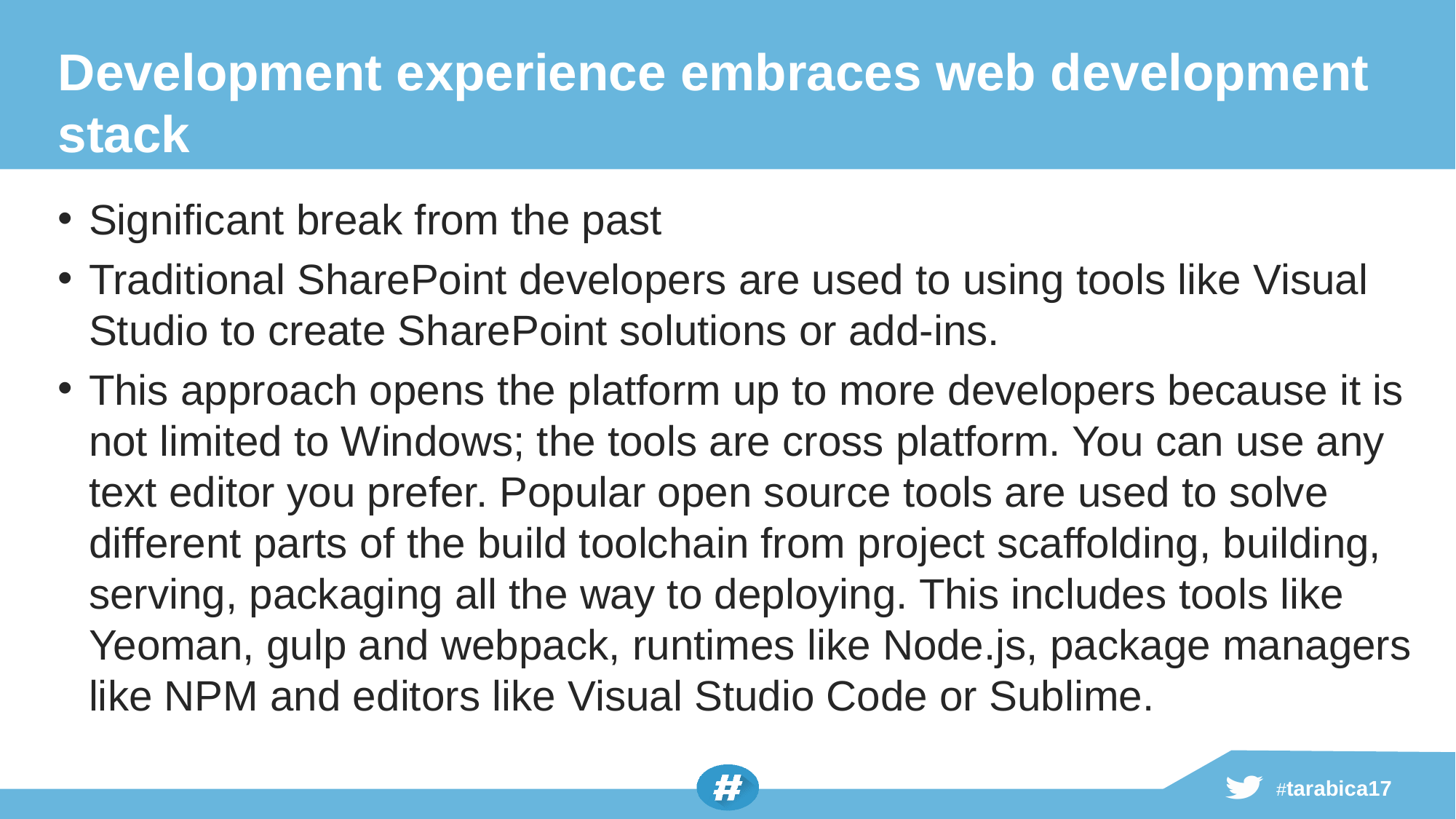

# Development experience embraces web development stack
Significant break from the past
Traditional SharePoint developers are used to using tools like Visual Studio to create SharePoint solutions or add-ins.
This approach opens the platform up to more developers because it is not limited to Windows; the tools are cross platform. You can use any text editor you prefer. Popular open source tools are used to solve different parts of the build toolchain from project scaffolding, building, serving, packaging all the way to deploying. This includes tools like Yeoman, gulp and webpack, runtimes like Node.js, package managers like NPM and editors like Visual Studio Code or Sublime.